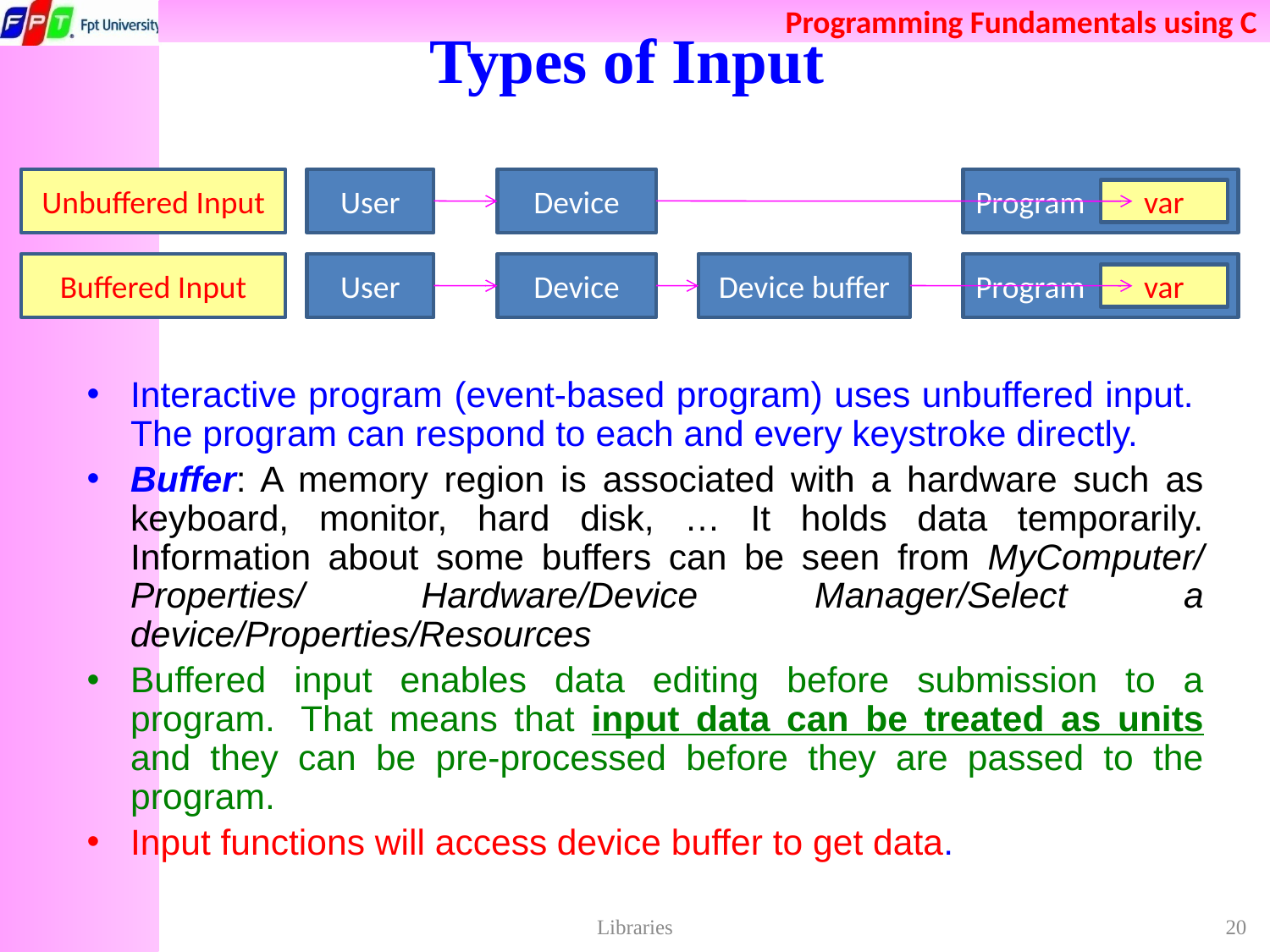

# Types of Input
Unbuffered Input
User
Device
Program
var
User
Device
Device buffer
Program
var
Buffered Input
Interactive program (event-based program) uses unbuffered input.  The program can respond to each and every keystroke directly.
Buffer: A memory region is associated with a hardware such as keyboard, monitor, hard disk, … It holds data temporarily. Information about some buffers can be seen from MyComputer/ Properties/ Hardware/Device Manager/Select a device/Properties/Resources
Buffered input enables data editing before submission to a program.  That means that input data can be treated as units and they can be pre-processed before they are passed to the program.
Input functions will access device buffer to get data.
Libraries
20